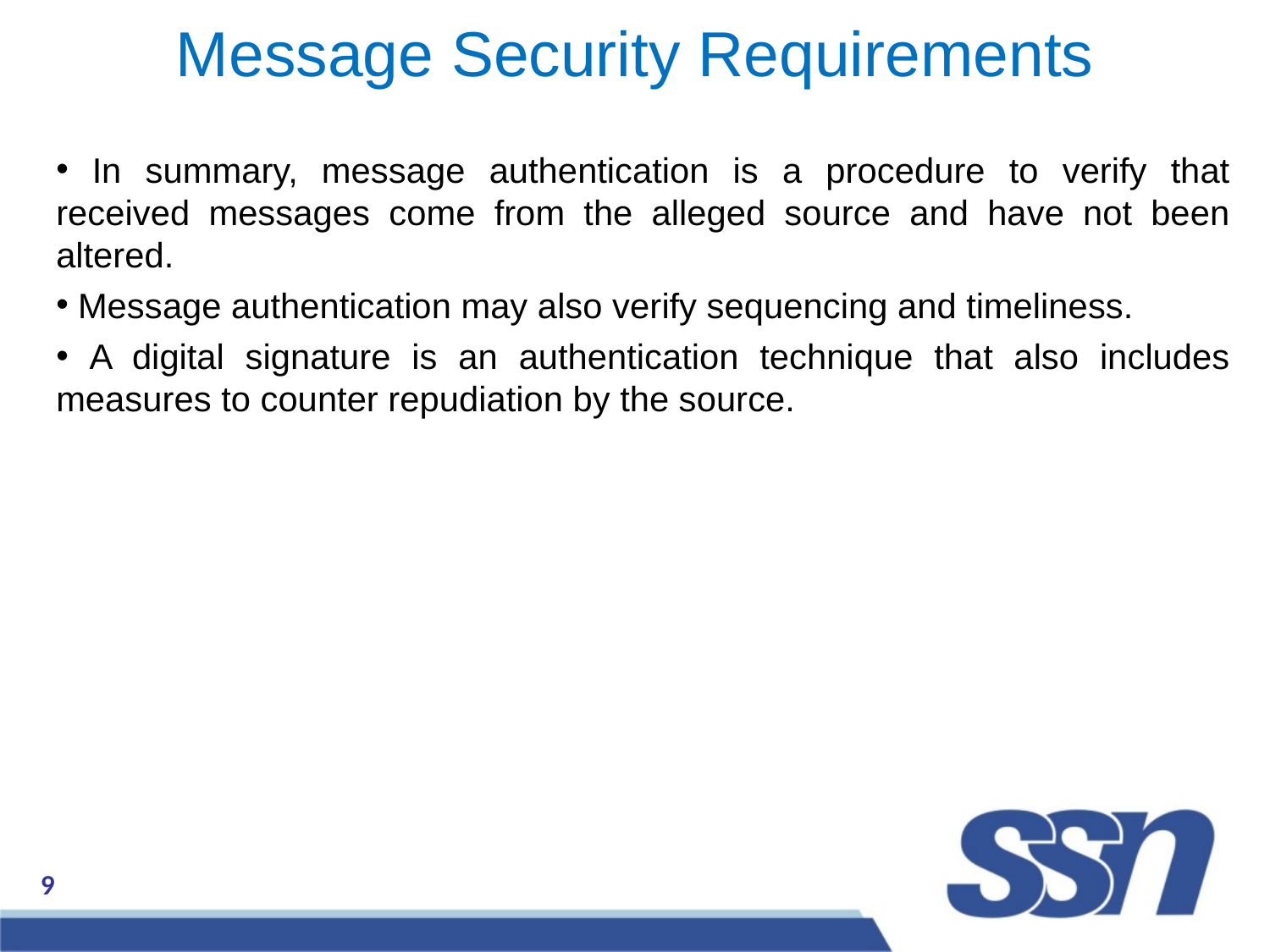

Message Security Requirements
 In summary, message authentication is a procedure to verify that received messages come from the alleged source and have not been altered.
 Message authentication may also verify sequencing and timeliness.
 A digital signature is an authentication technique that also includes measures to counter repudiation by the source.